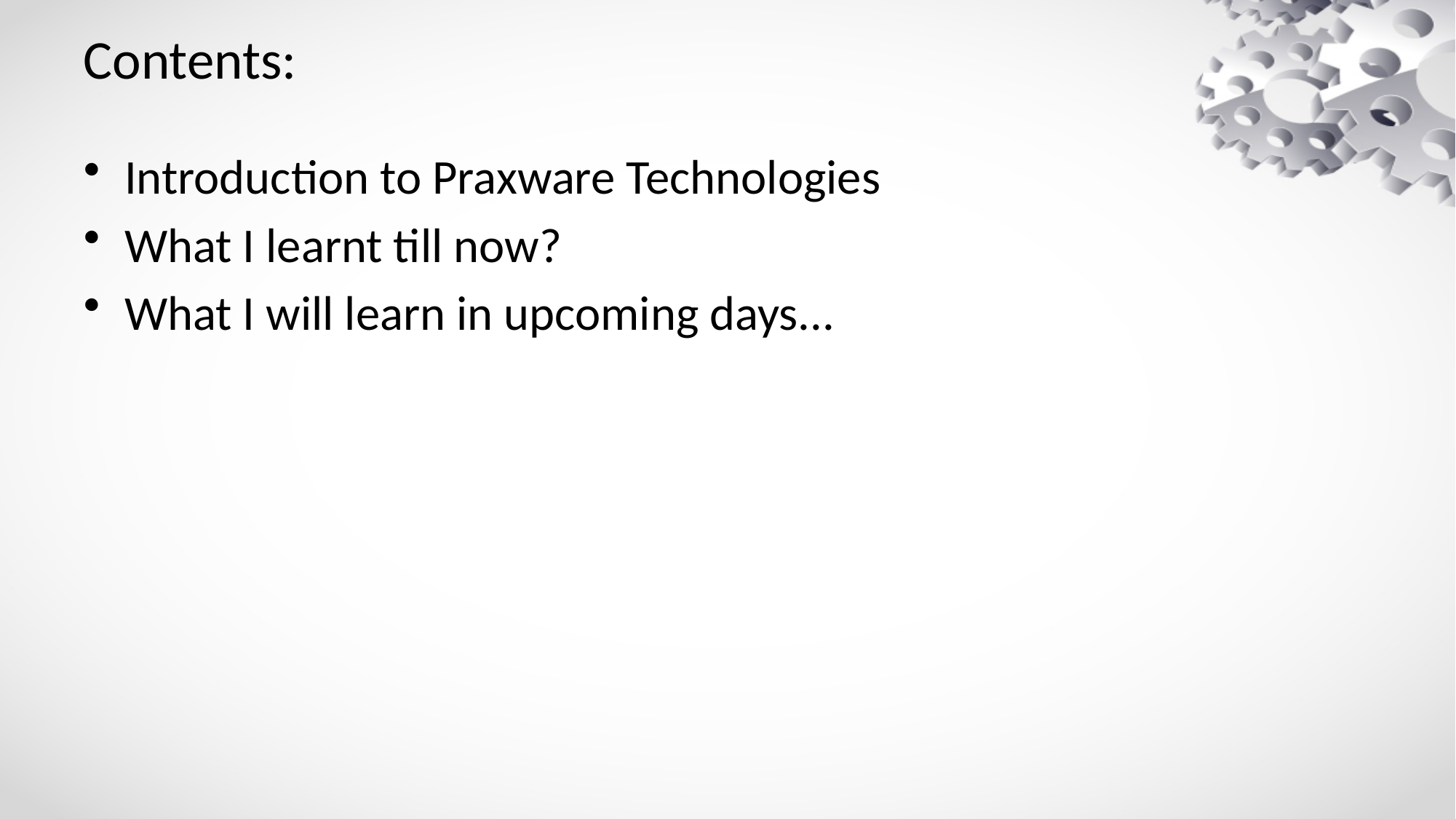

# Contents:
Introduction to Praxware Technologies
What I learnt till now?
What I will learn in upcoming days...